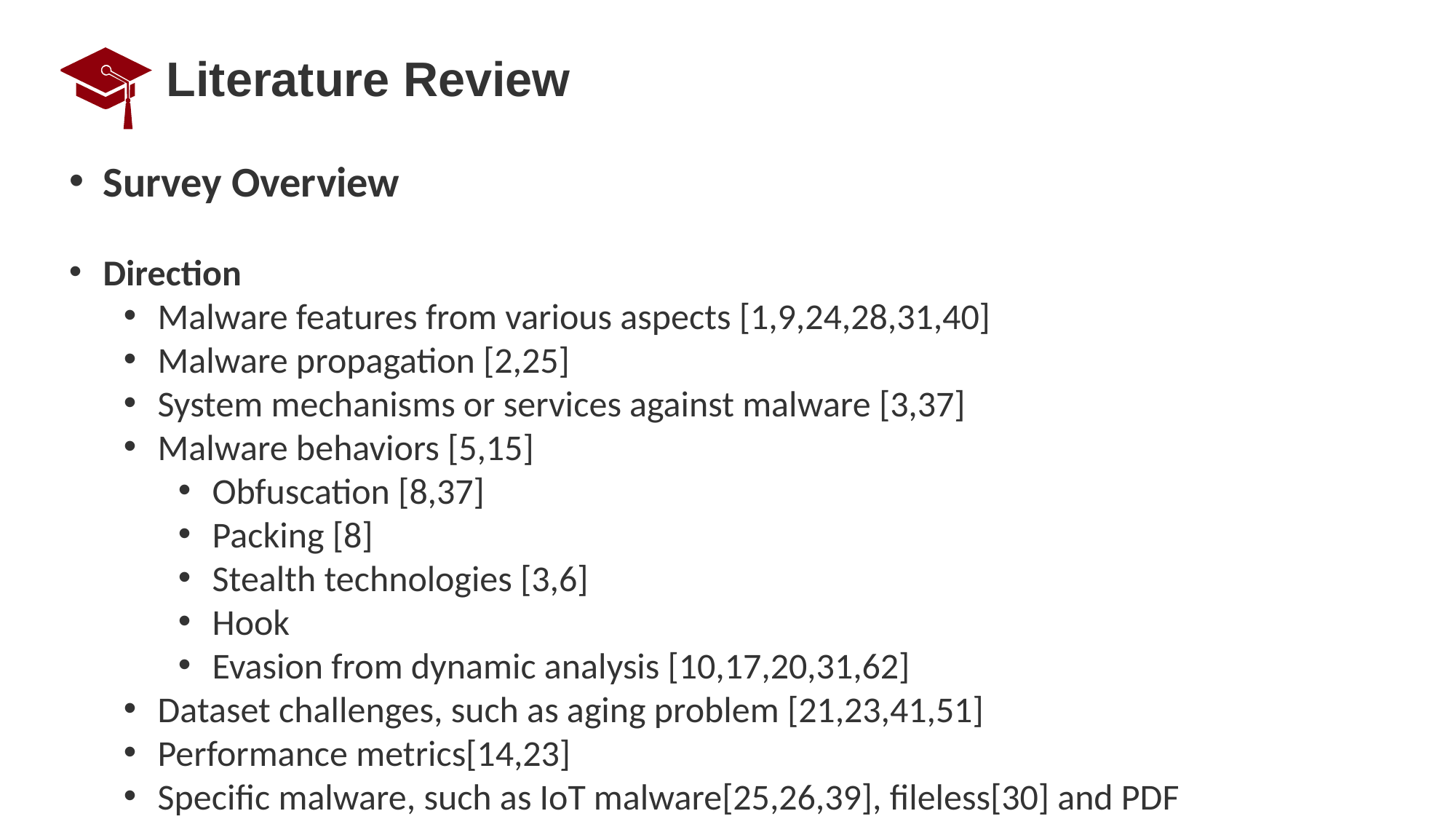

# Literature Review
Survey Overview

Direction
Malware features from various aspects [1,9,24,28,31,40]
Malware propagation [2,25]
System mechanisms or services against malware [3,37]
Malware behaviors [5,15]
Obfuscation [8,37]
Packing [8]
Stealth technologies [3,6]
Hook
Evasion from dynamic analysis [10,17,20,31,62]
Dataset challenges, such as aging problem [21,23,41,51]
Performance metrics[14,23]
Specific malware, such as IoT malware[25,26,39], fileless[30] and PDF malware[43,54]